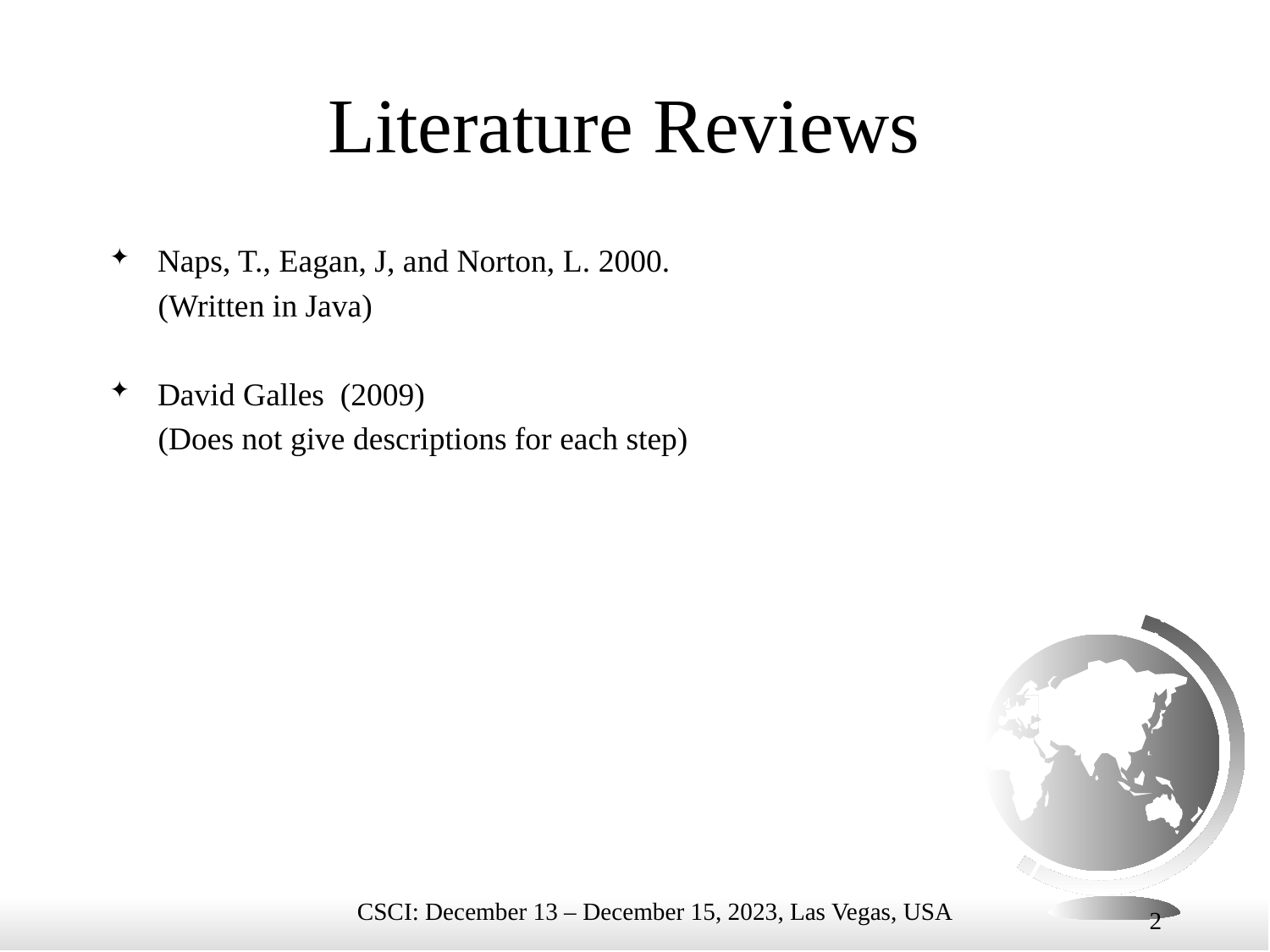

# Literature Reviews
Naps, T., Eagan, J, and Norton, L. 2000.
      (Written in Java)

David Galles  (2009)
      (Does not give descriptions for each step)
2